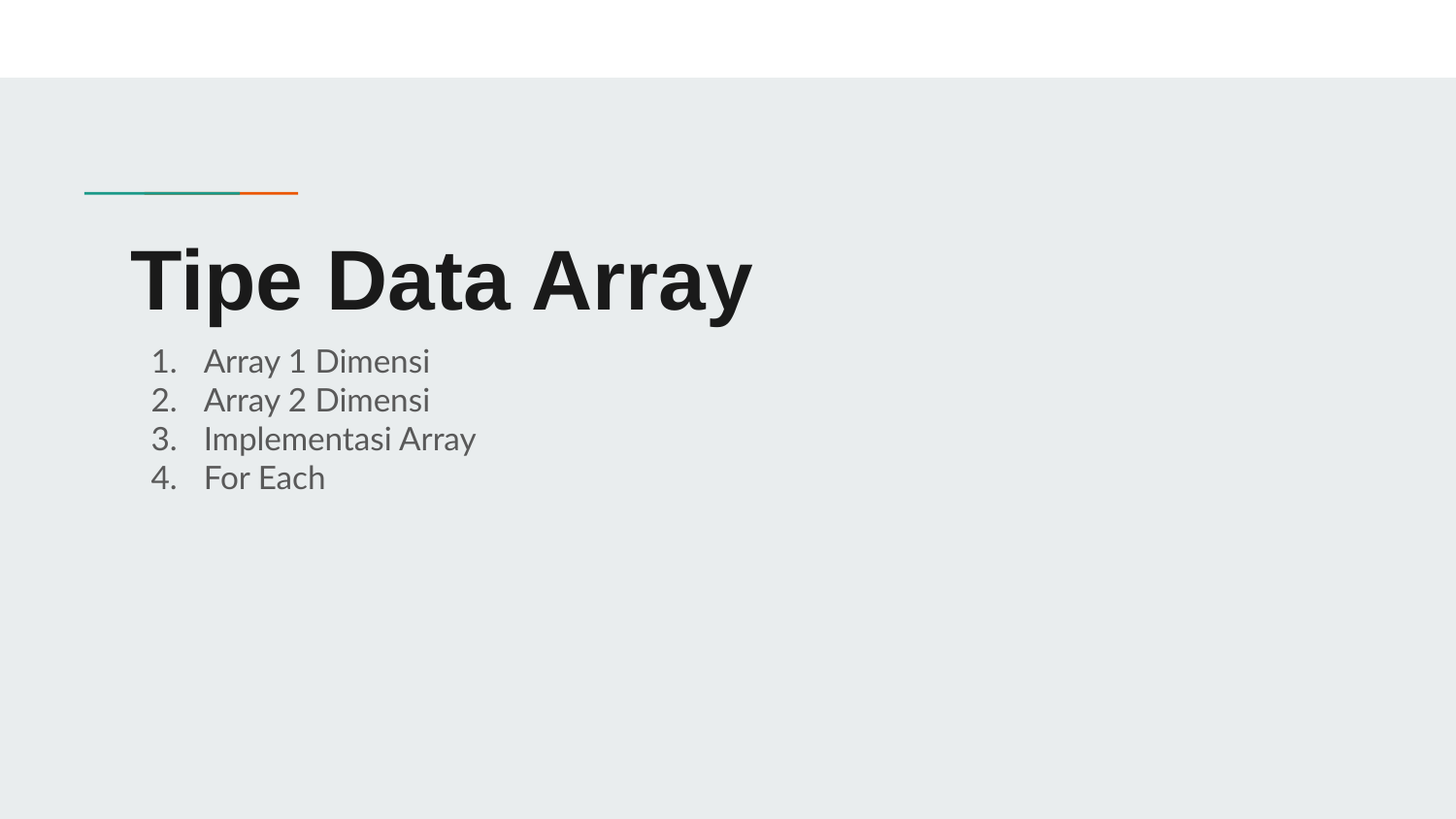

# Tipe Data Array
Array 1 Dimensi
Array 2 Dimensi
Implementasi Array
For Each